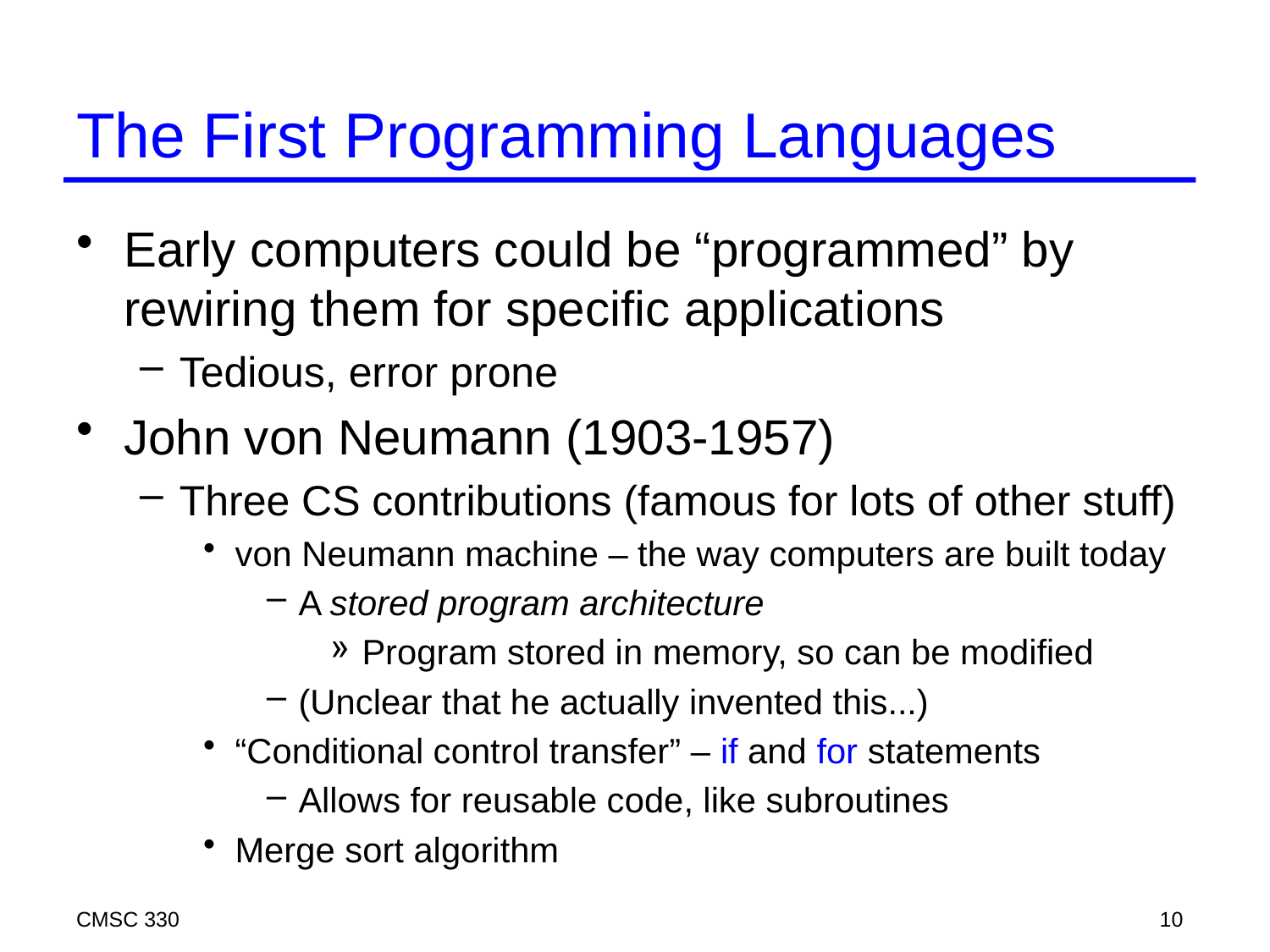

# The First Programming Languages
Early computers could be “programmed” by rewiring them for specific applications
Tedious, error prone
John von Neumann (1903-1957)
Three CS contributions (famous for lots of other stuff)
von Neumann machine – the way computers are built today
A stored program architecture
Program stored in memory, so can be modified
(Unclear that he actually invented this...)
“Conditional control transfer” – if and for statements
Allows for reusable code, like subroutines
Merge sort algorithm
CMSC 330
10